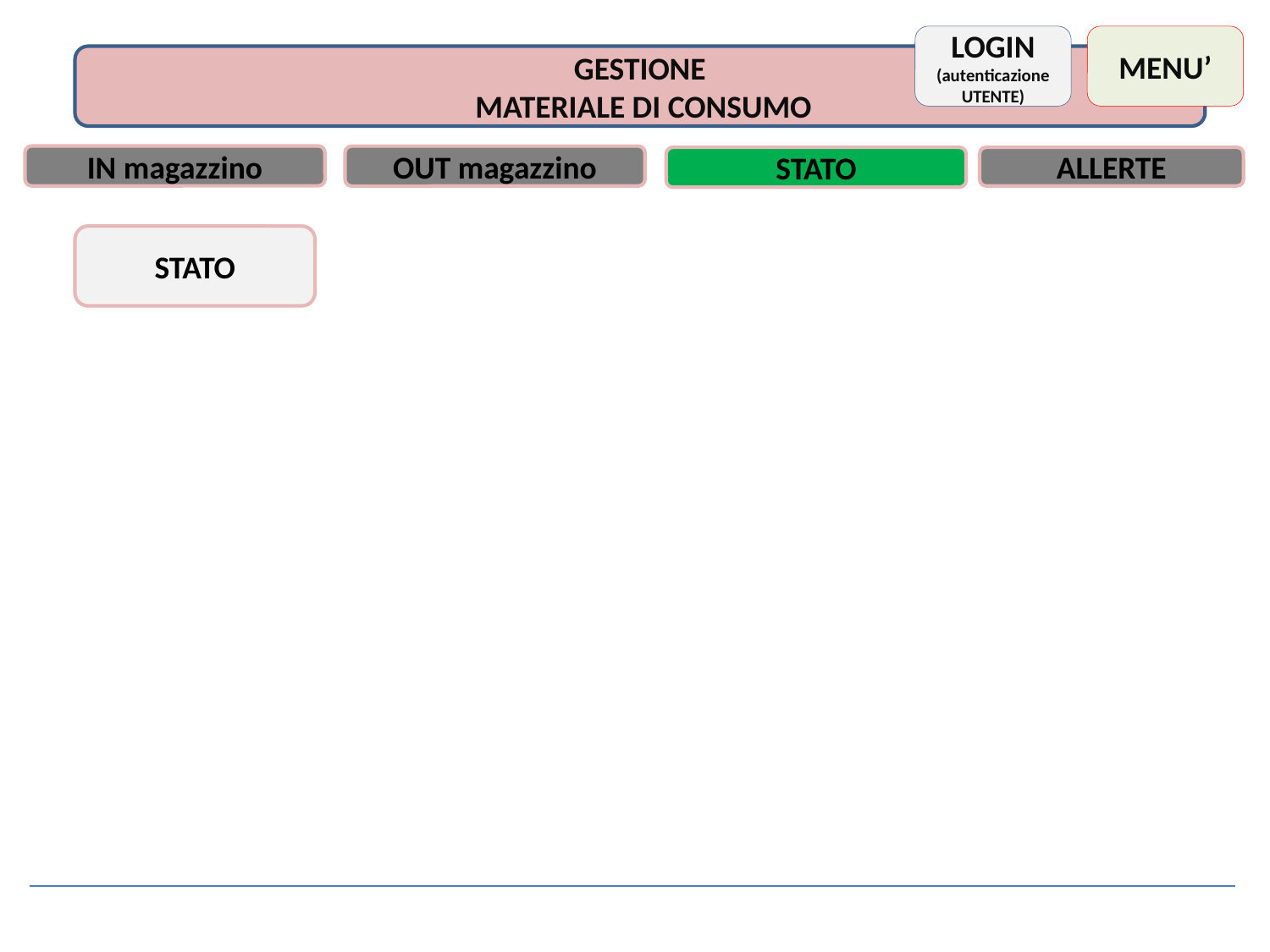

LOGIN
(autenticazione UTENTE)
MENU’
GESTIONE
 MATERIALE DI CONSUMO
IN magazzino
OUT magazzino
STATO
ALLERTE
STATO